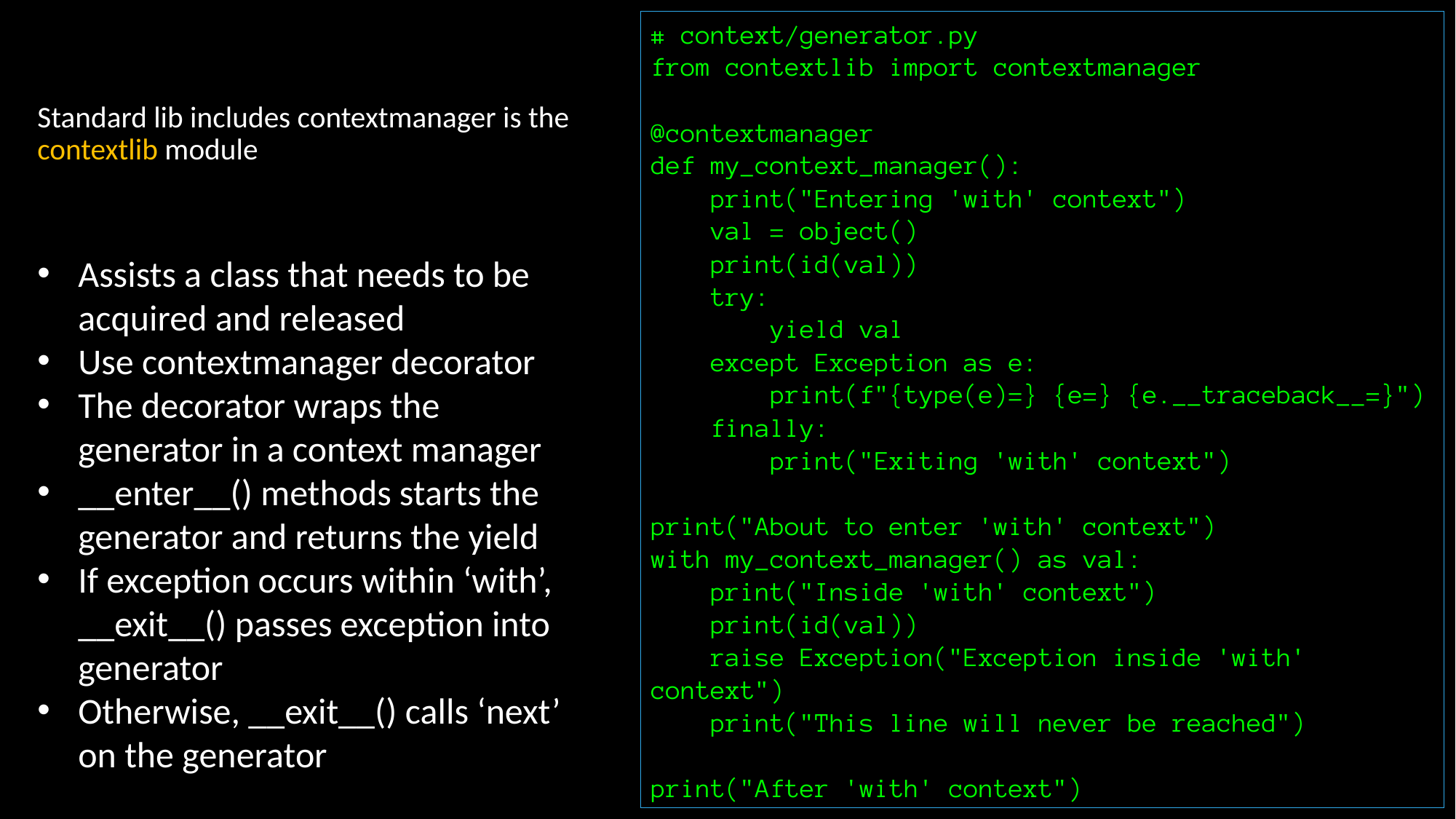

# context/generator.py
from contextlib import contextmanager

@contextmanager
def my_context_manager():
    print("Entering 'with' context")
    val = object()
    print(id(val))
    try:
        yield val
    except Exception as e:
        print(f"{type(e)=} {e=} {e.__traceback__=}")
    finally:
        print("Exiting 'with' context")

print("About to enter 'with' context")
with my_context_manager() as val:
    print("Inside 'with' context")
    print(id(val))
    raise Exception("Exception inside 'with' context")
    print("This line will never be reached")

print("After 'with' context")
# Standard lib includes contextmanager is the contextlib module
Assists a class that needs to be acquired and released
Use contextmanager decorator
The decorator wraps the generator in a context manager
__enter__() methods starts the generator and returns the yield
If exception occurs within ‘with’, __exit__() passes exception into generator
Otherwise, __exit__() calls ‘next’ on the generator